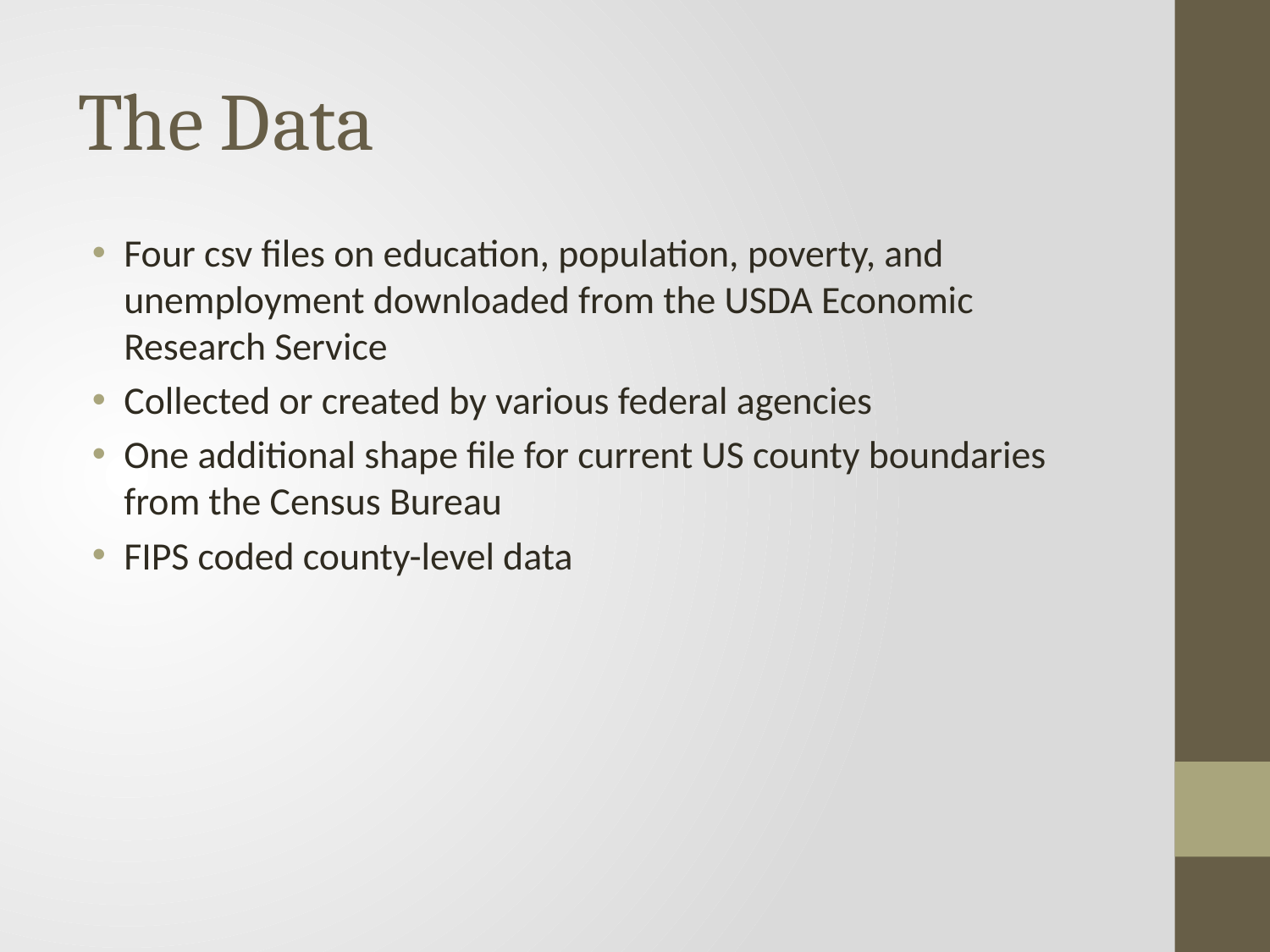

# The Data
Four csv files on education, population, poverty, and unemployment downloaded from the USDA Economic Research Service
Collected or created by various federal agencies
One additional shape file for current US county boundaries from the Census Bureau
FIPS coded county-level data